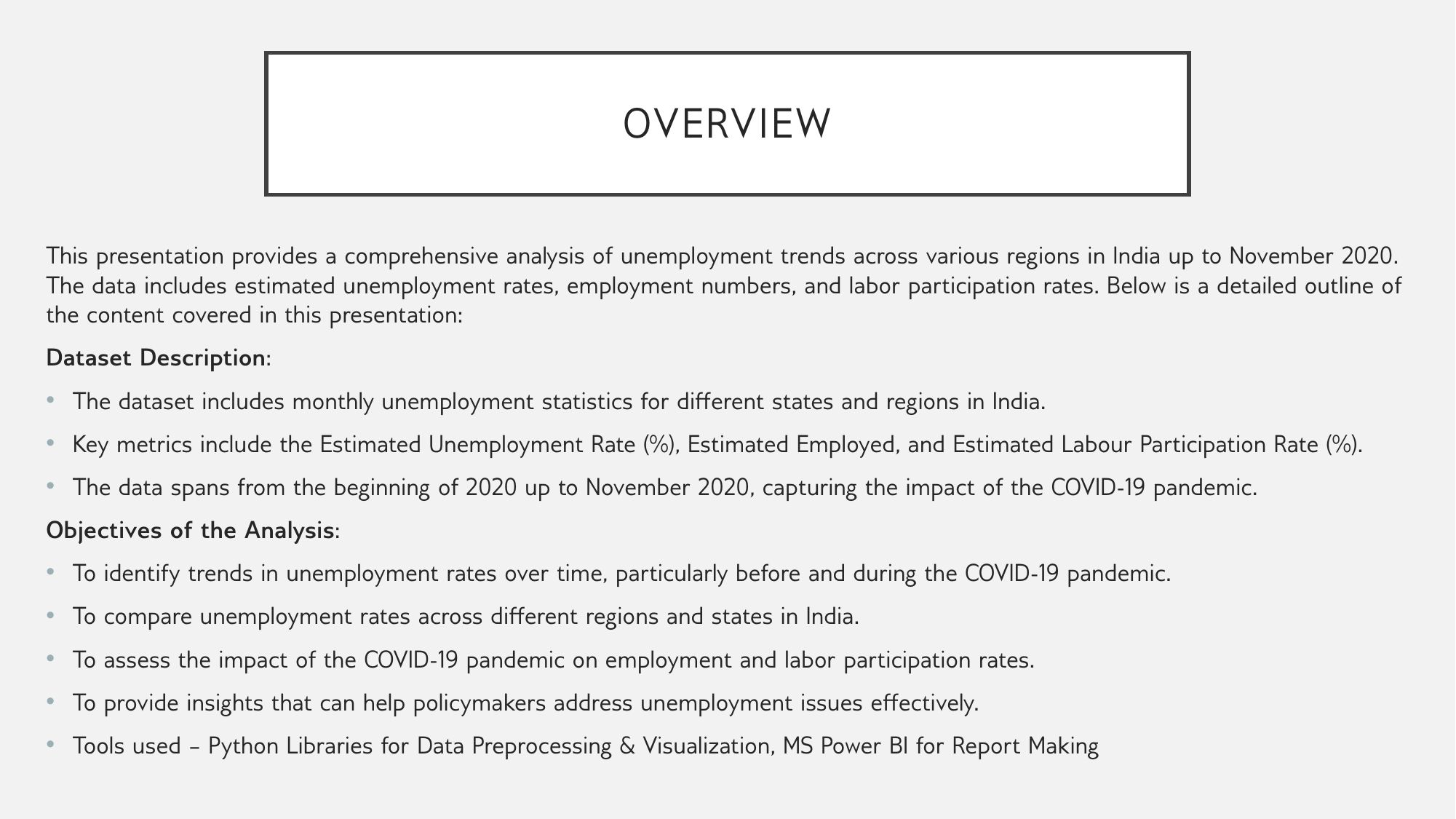

# Overview
This presentation provides a comprehensive analysis of unemployment trends across various regions in India up to November 2020. The data includes estimated unemployment rates, employment numbers, and labor participation rates. Below is a detailed outline of the content covered in this presentation:
Dataset Description:
The dataset includes monthly unemployment statistics for different states and regions in India.
Key metrics include the Estimated Unemployment Rate (%), Estimated Employed, and Estimated Labour Participation Rate (%).
The data spans from the beginning of 2020 up to November 2020, capturing the impact of the COVID-19 pandemic.
Objectives of the Analysis:
To identify trends in unemployment rates over time, particularly before and during the COVID-19 pandemic.
To compare unemployment rates across different regions and states in India.
To assess the impact of the COVID-19 pandemic on employment and labor participation rates.
To provide insights that can help policymakers address unemployment issues effectively.
Tools used – Python Libraries for Data Preprocessing & Visualization, MS Power BI for Report Making